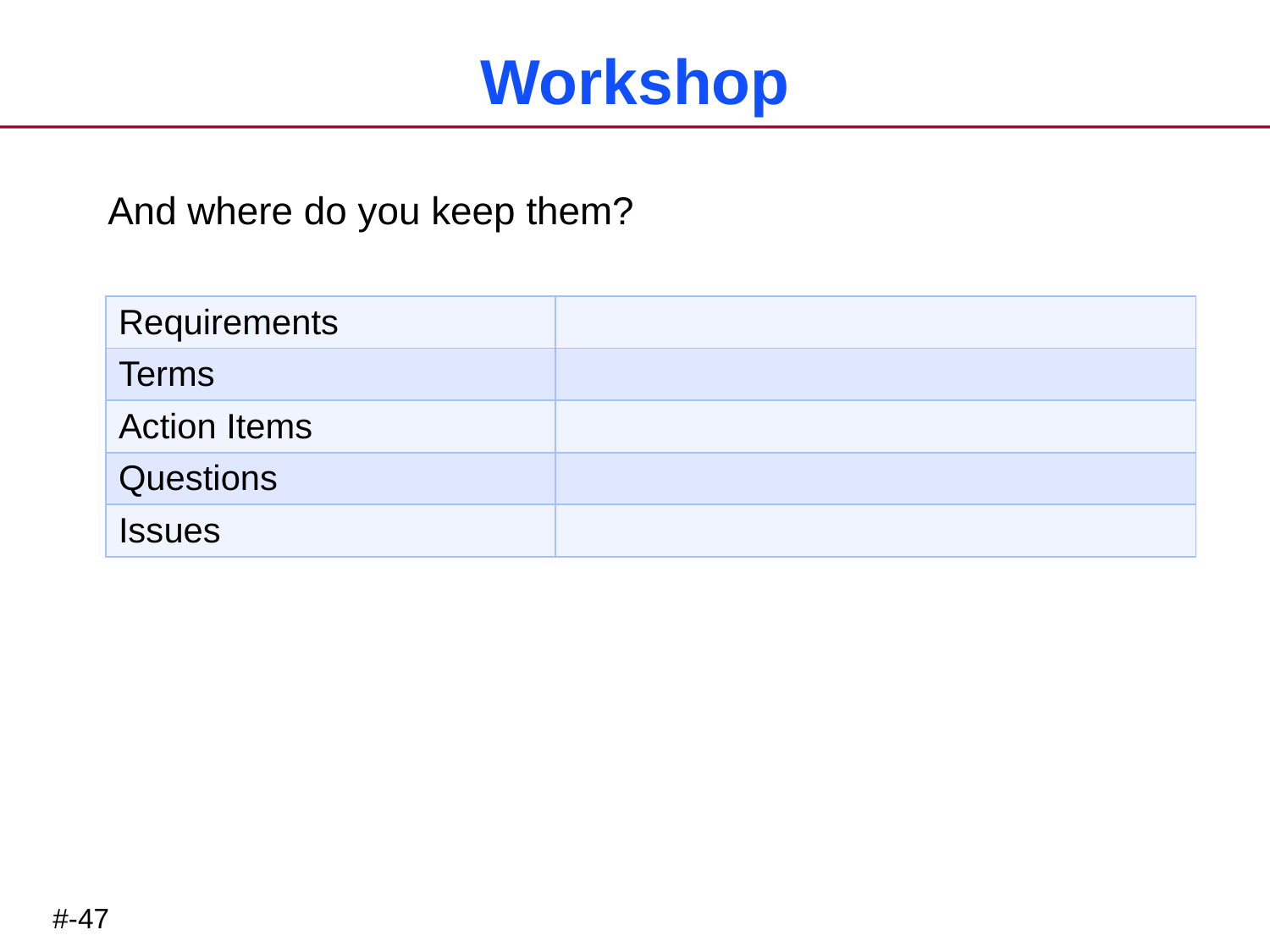

# Workshop
And where do you keep them?

| Requirements |  |
| --- | --- |
| Terms |  |
| Action Items |  |
| Questions |  |
| Issues |  |